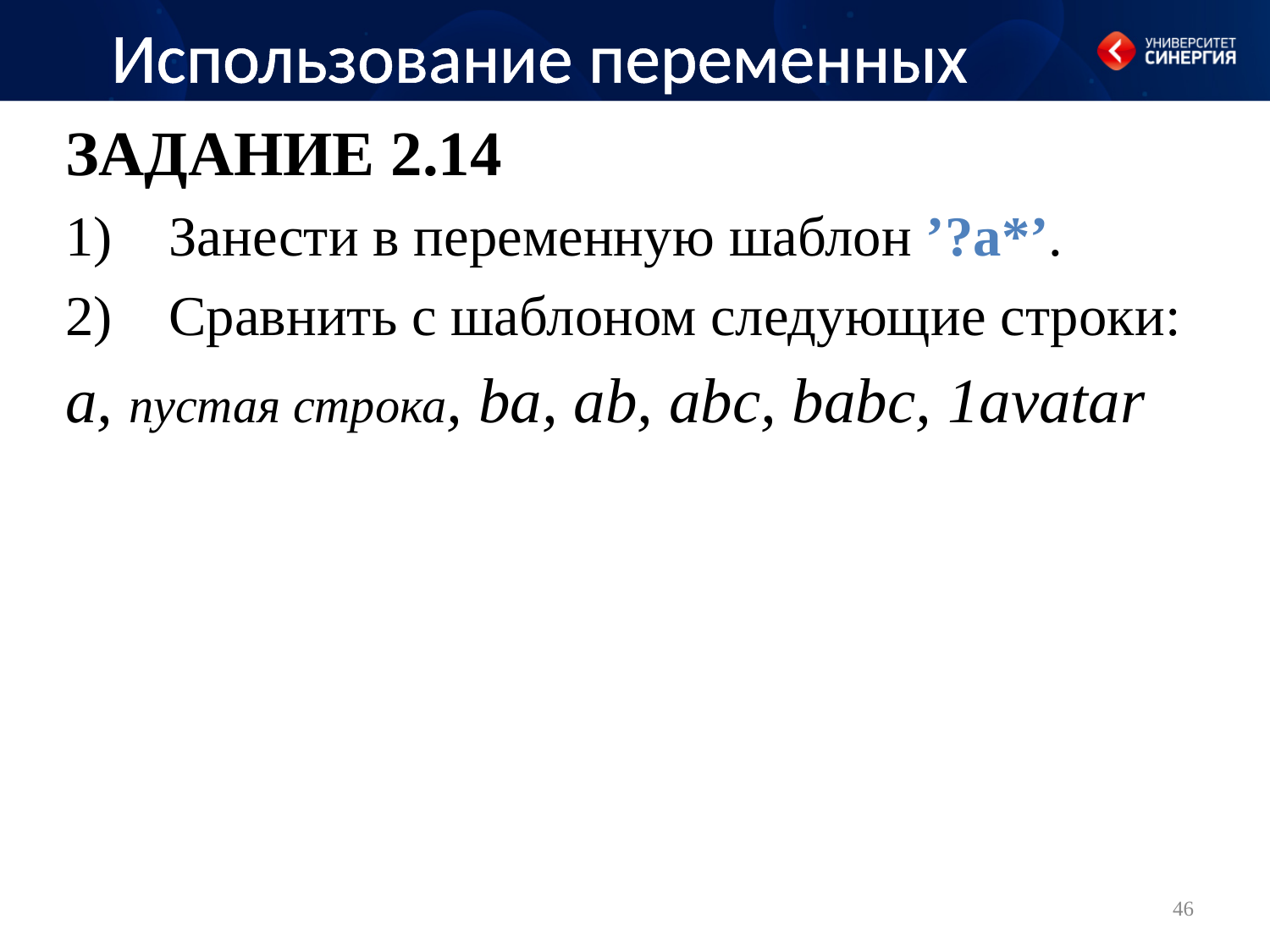

# Использование переменных
Задание 2.14
Занести в переменную шаблон ’?a*’.
Сравнить с шаблоном следующие строки:
a, пустая строка, ba, ab, abc, babc, 1avatar
46